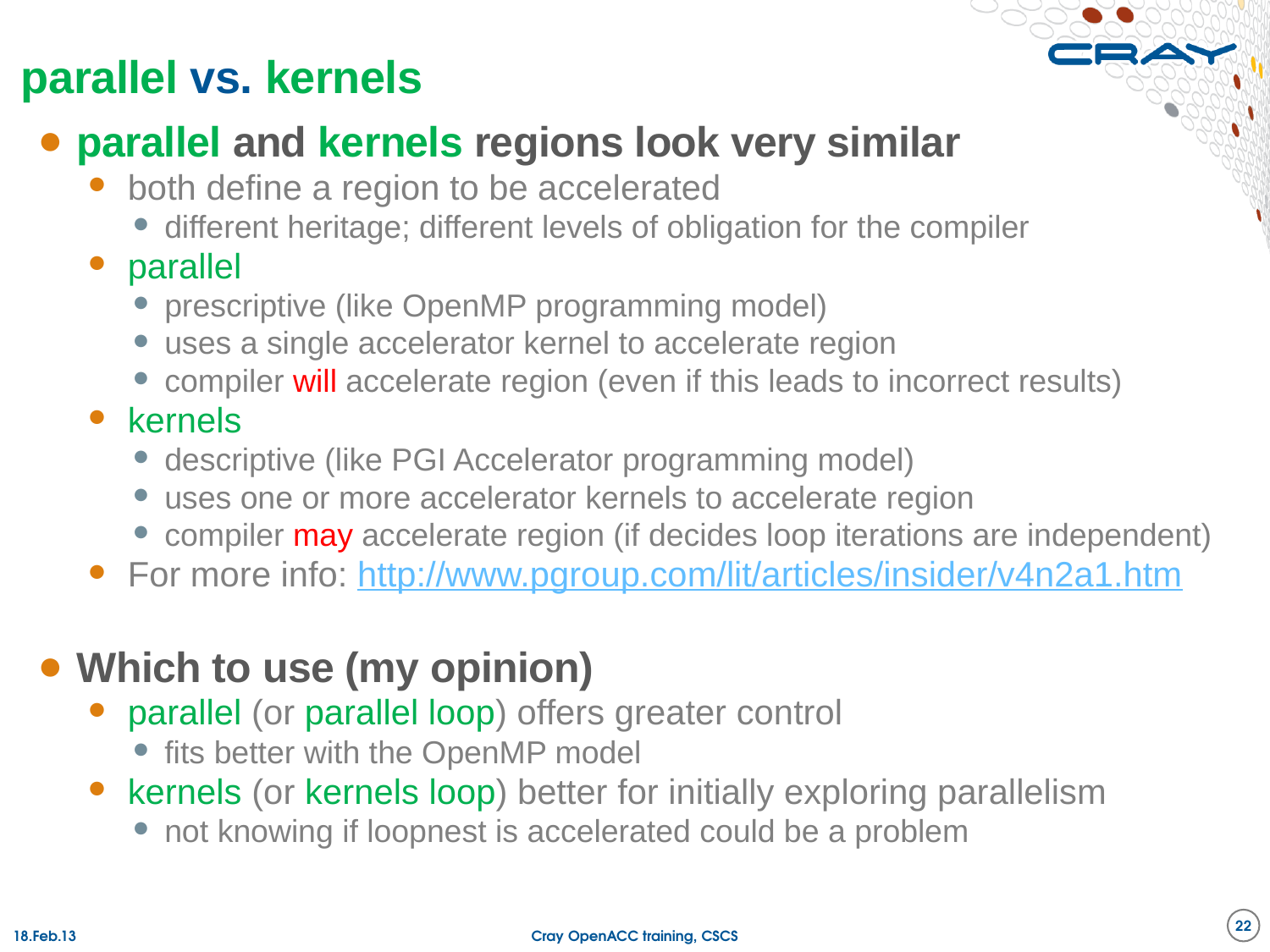

# parallel vs. kernels
parallel and kernels regions look very similar
both define a region to be accelerated
different heritage; different levels of obligation for the compiler
parallel
prescriptive (like OpenMP programming model)
uses a single accelerator kernel to accelerate region
compiler will accelerate region (even if this leads to incorrect results)
kernels
descriptive (like PGI Accelerator programming model)
uses one or more accelerator kernels to accelerate region
compiler may accelerate region (if decides loop iterations are independent)
For more info: http://www.pgroup.com/lit/articles/insider/v4n2a1.htm

Which to use (my opinion)
parallel (or parallel loop) offers greater control
fits better with the OpenMP model
kernels (or kernels loop) better for initially exploring parallelism
not knowing if loopnest is accelerated could be a problem
22
18.Feb.13
Cray OpenACC training, CSCS